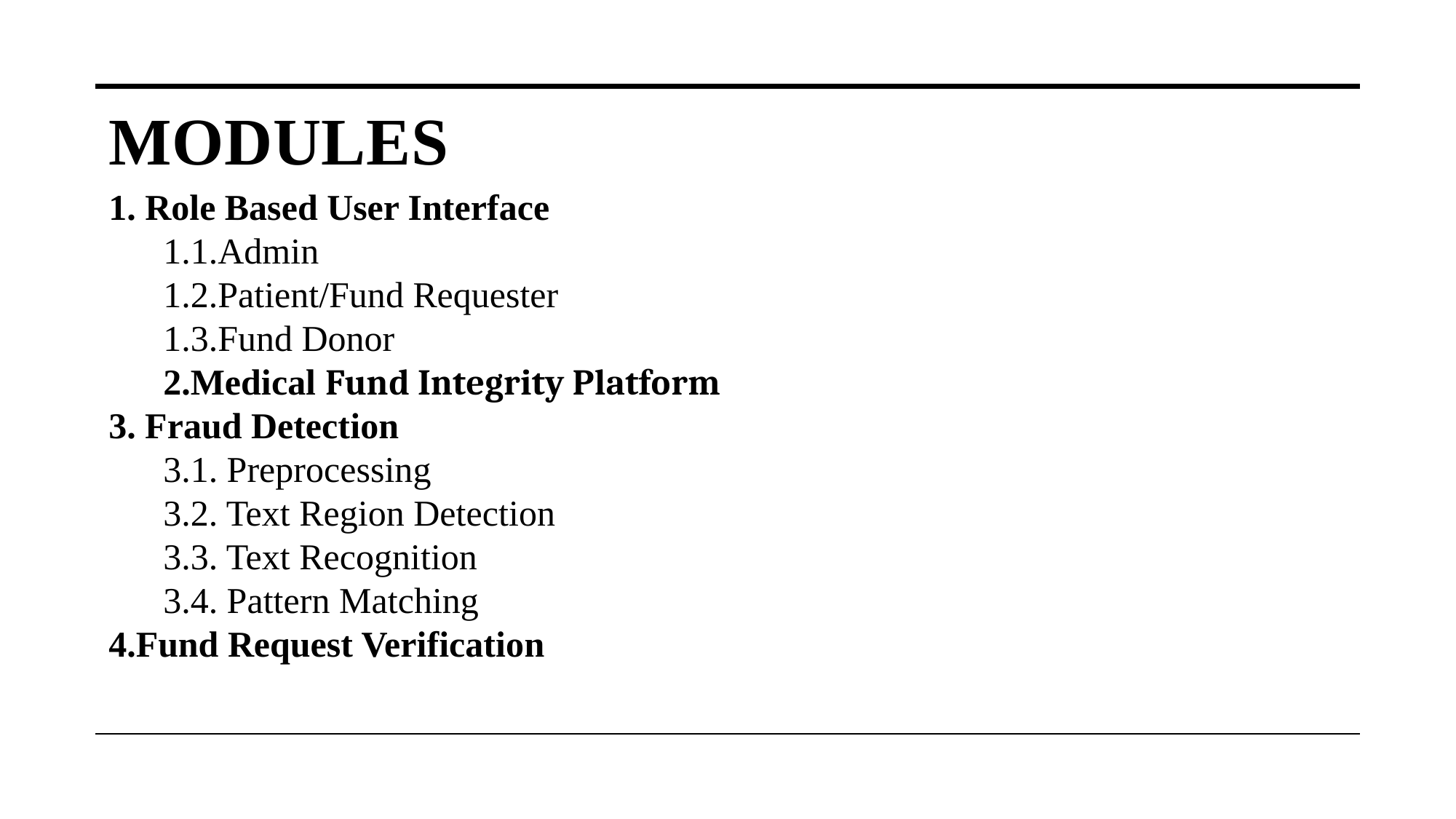

# Modules
1. Role Based User Interface
1.1.Admin
1.2.Patient/Fund Requester
1.3.Fund Donor
2.Medical Fund Integrity Platform
3. Fraud Detection
3.1. Preprocessing
3.2. Text Region Detection
3.3. Text Recognition
3.4. Pattern Matching
4.Fund Request Verification